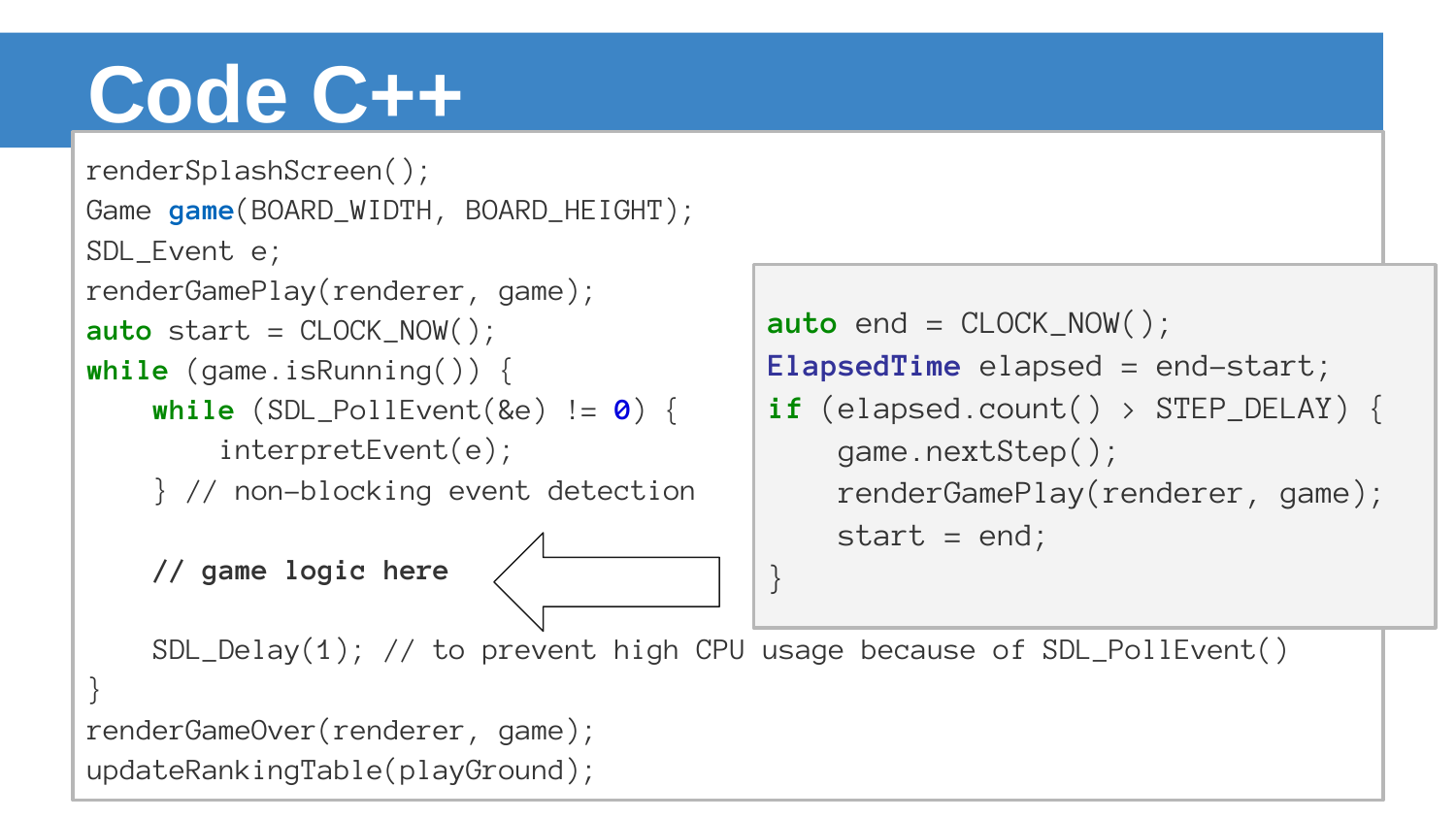

# Code C++
renderSplashScreen();
Game game(BOARD_WIDTH, BOARD_HEIGHT);
SDL_Event e;
renderGamePlay(renderer, game);
auto start = CLOCK_NOW();
while (game.isRunning()) {
    while (SDL_PollEvent(&e) != 0) {
        interpretEvent(e);
    } // non-blocking event detection

    // game logic here
    SDL_Delay(1); // to prevent high CPU usage because of SDL_PollEvent()
}
renderGameOver(renderer, game);
updateRankingTable(playGround);
auto end = CLOCK_NOW();
ElapsedTime elapsed = end-start;
if (elapsed.count() > STEP_DELAY) {
    game.nextStep();
    renderGamePlay(renderer, game);
    start = end;
}